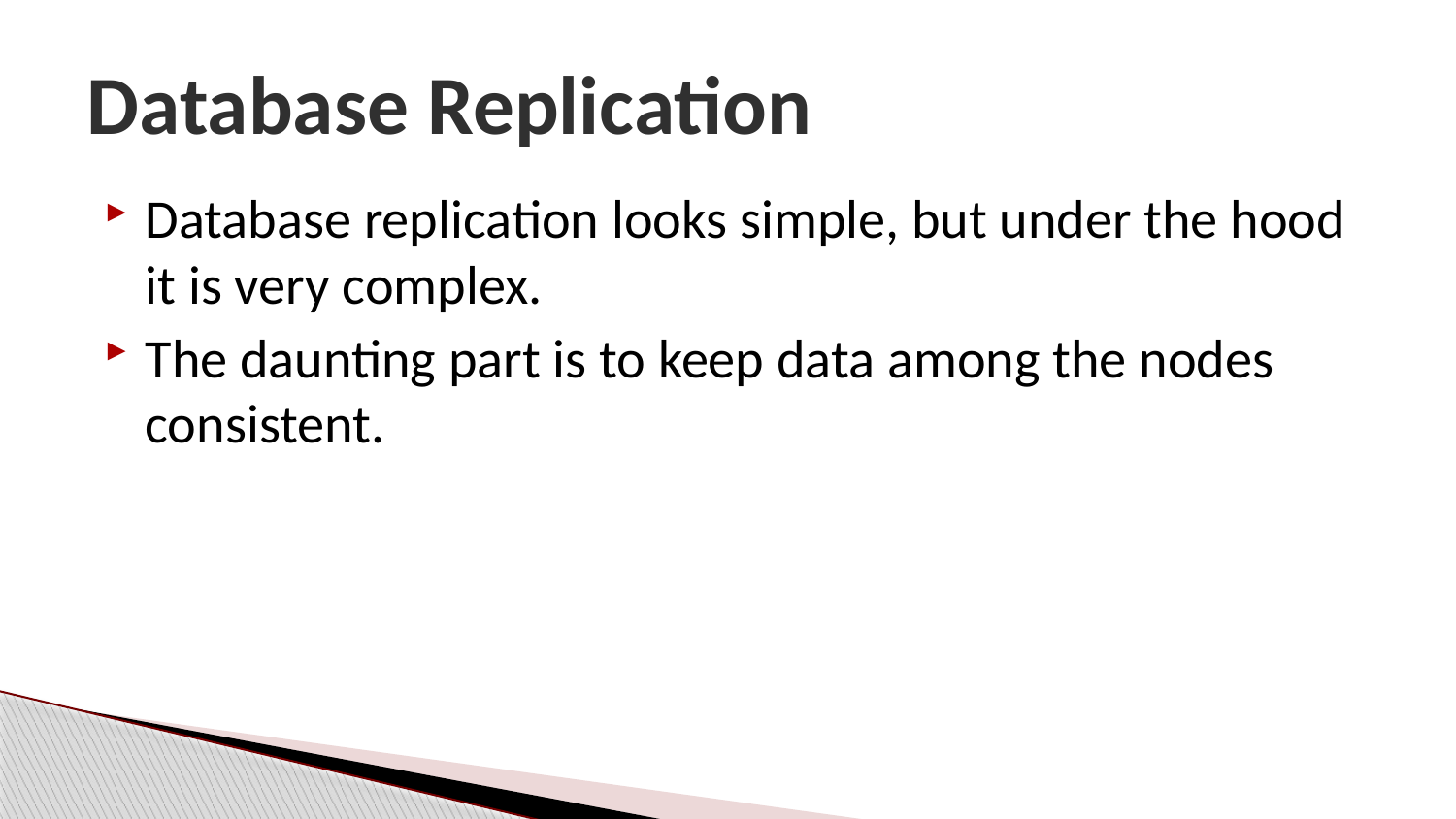

# Database Replication
Database replication looks simple, but under the hood it is very complex.
The daunting part is to keep data among the nodes consistent.